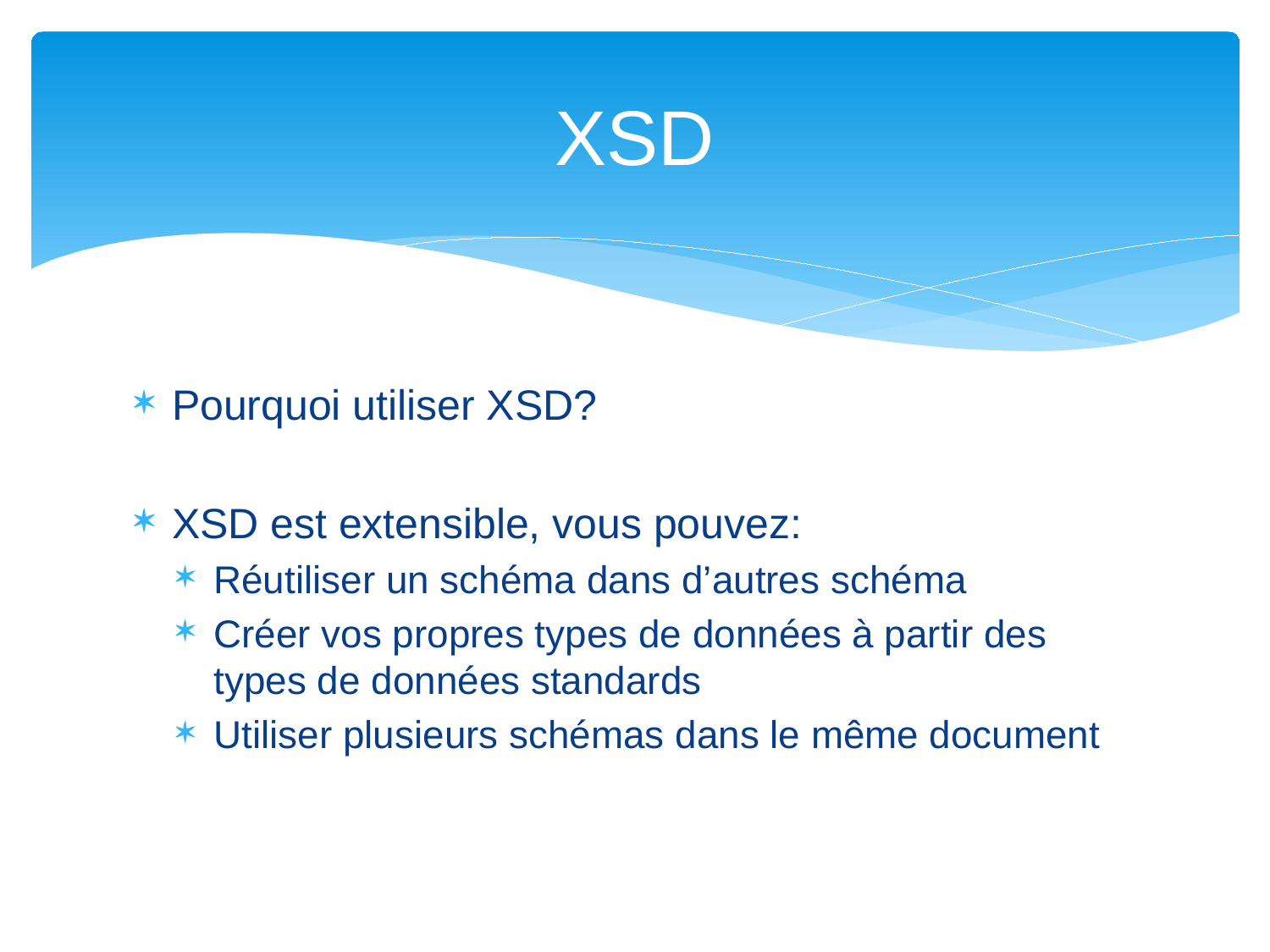

# XSD
Pourquoi utiliser XSD?

XSD est extensible, vous pouvez:
Réutiliser un schéma dans d’autres schéma
Créer vos propres types de données à partir des types de données standards
Utiliser plusieurs schémas dans le même document